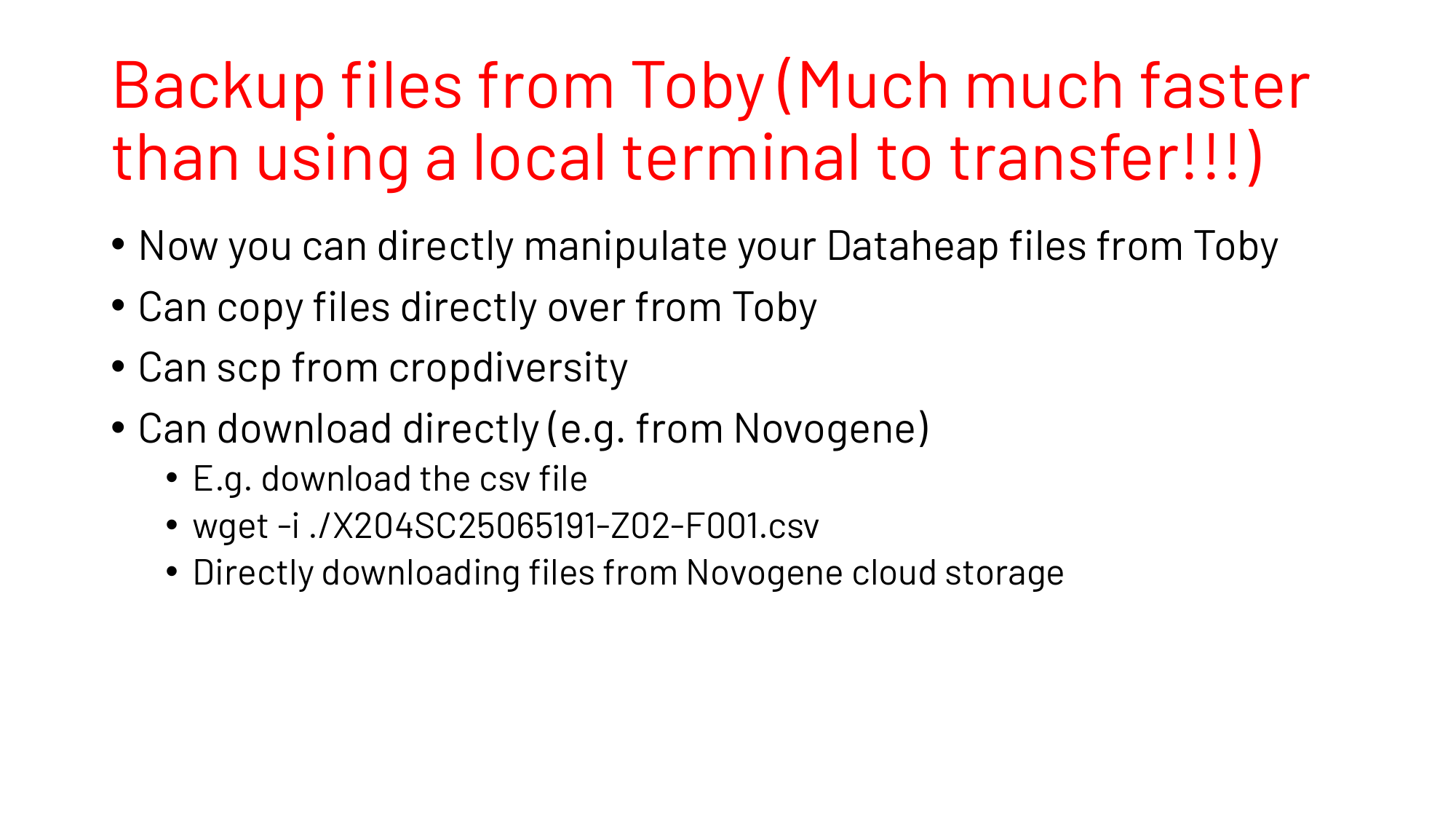

# Backup files from Toby (Much much faster than using a local terminal to transfer!!!)
Now you can directly manipulate your Dataheap files from Toby
Can copy files directly over from Toby
Can scp from cropdiversity
Can download directly (e.g. from Novogene)
E.g. download the csv file
wget -i ./X204SC25065191-Z02-F001.csv
Directly downloading files from Novogene cloud storage